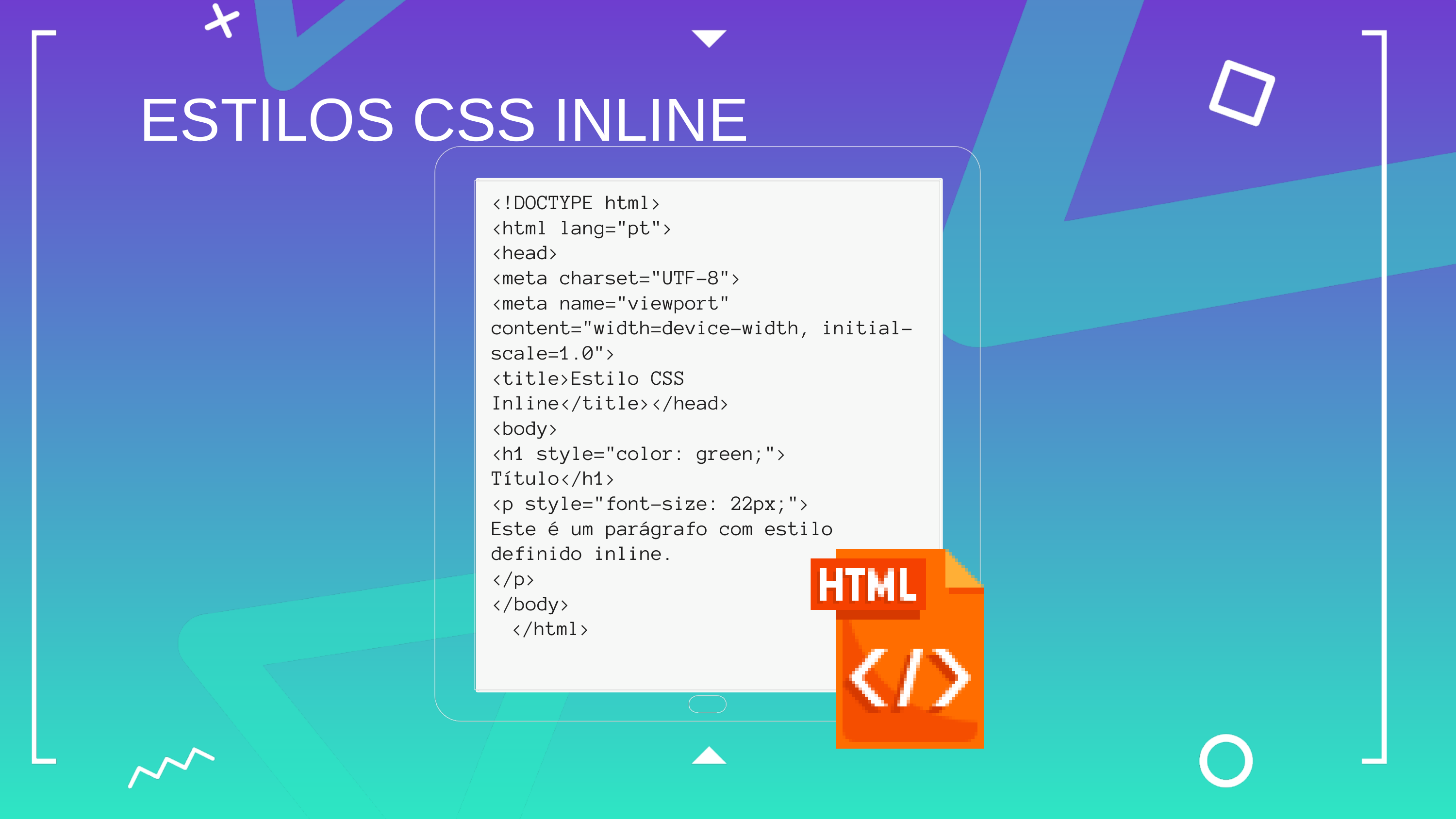

ESTILOS CSS INLINE

<!DOCTYPE html>
<html lang="pt">
<head>
<meta charset="UTF-8">
<meta name="viewport" content="width=device-width, initial-scale=1.0">
<title>Estilo CSS Inline</title></head>
<body>
<h1 style="color: green;">
Título</h1>
<p style="font-size: 22px;">
Este é um parágrafo com estilo definido inline.
</p>
</body>
</html>